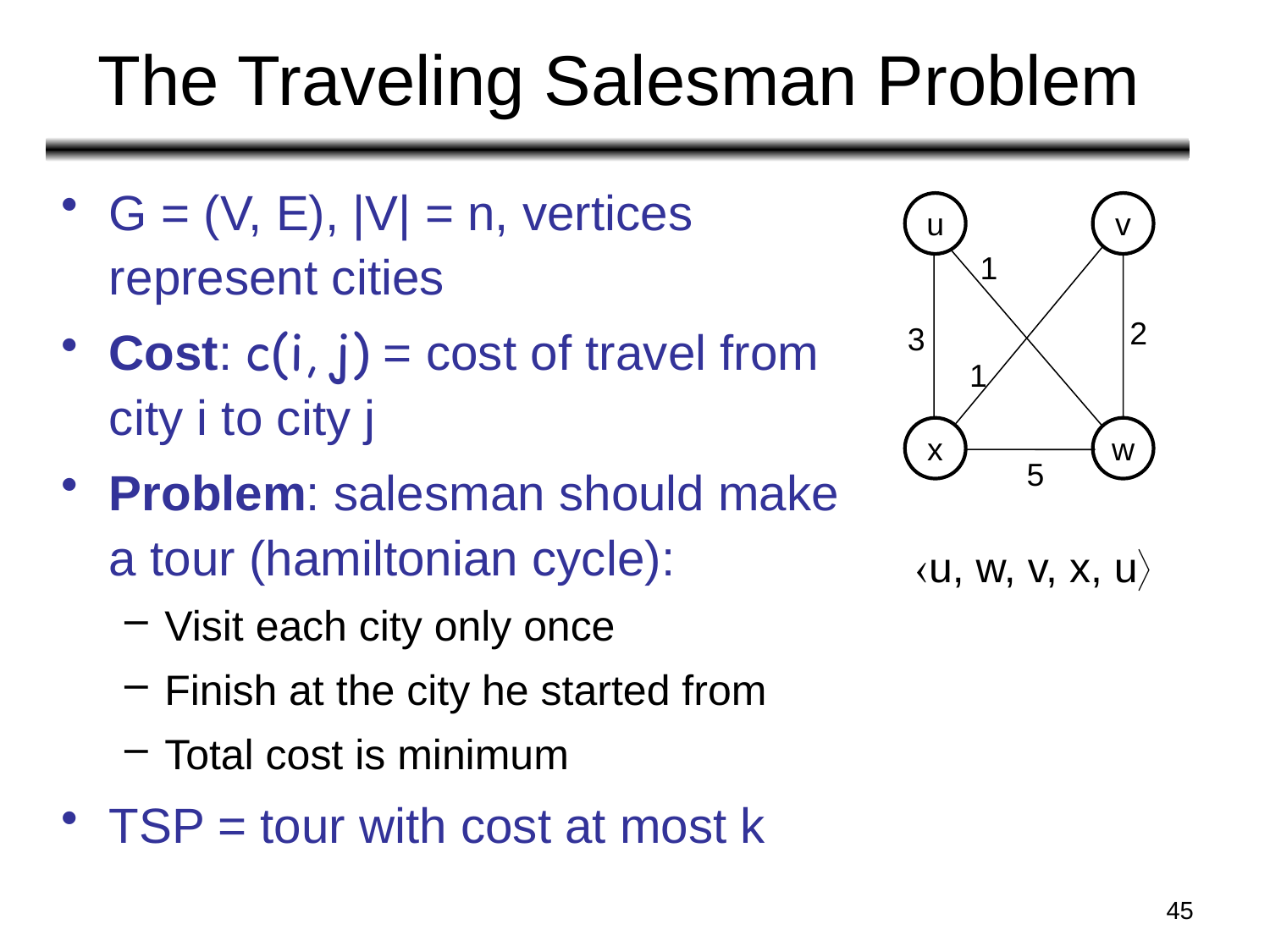

# The Traveling Salesman Problem
G = (V, E), |V| = n, vertices represent cities
Cost: c(i, j) = cost of travel from city i to city j
Problem: salesman should make a tour (hamiltonian cycle):
Visit each city only once
Finish at the city he started from
Total cost is minimum
TSP = tour with cost at most k
u
v
1

2
3
1
x
w
5

〈u, w, v, x, u〉
45